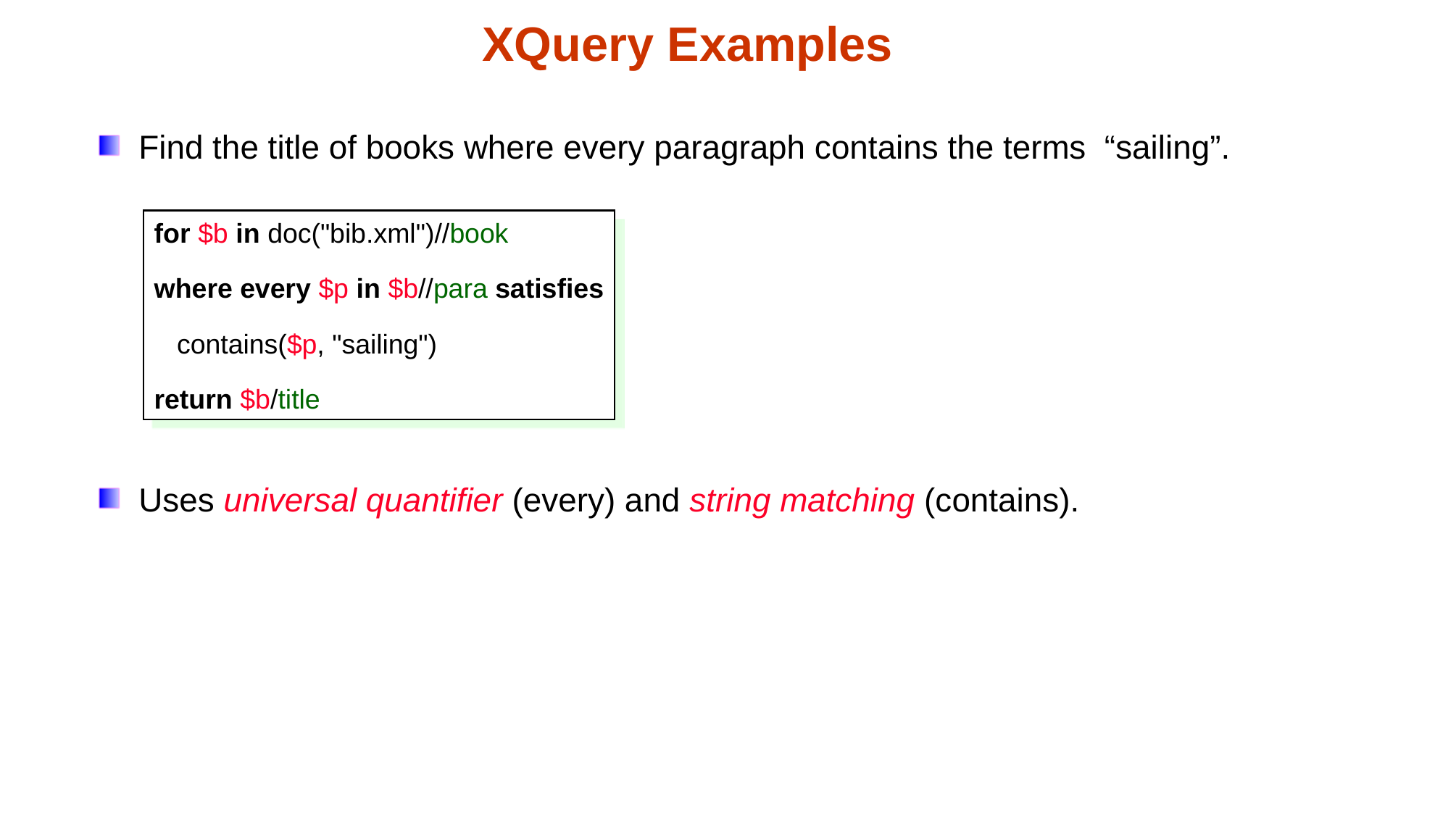

XQuery Examples
Find the title of books where every paragraph contains the terms  “sailing”.

Uses universal quantifier (every) and string matching (contains).
for $b in doc("bib.xml")//book
where every $p in $b//para satisfies
   contains($p, "sailing")
return $b/title